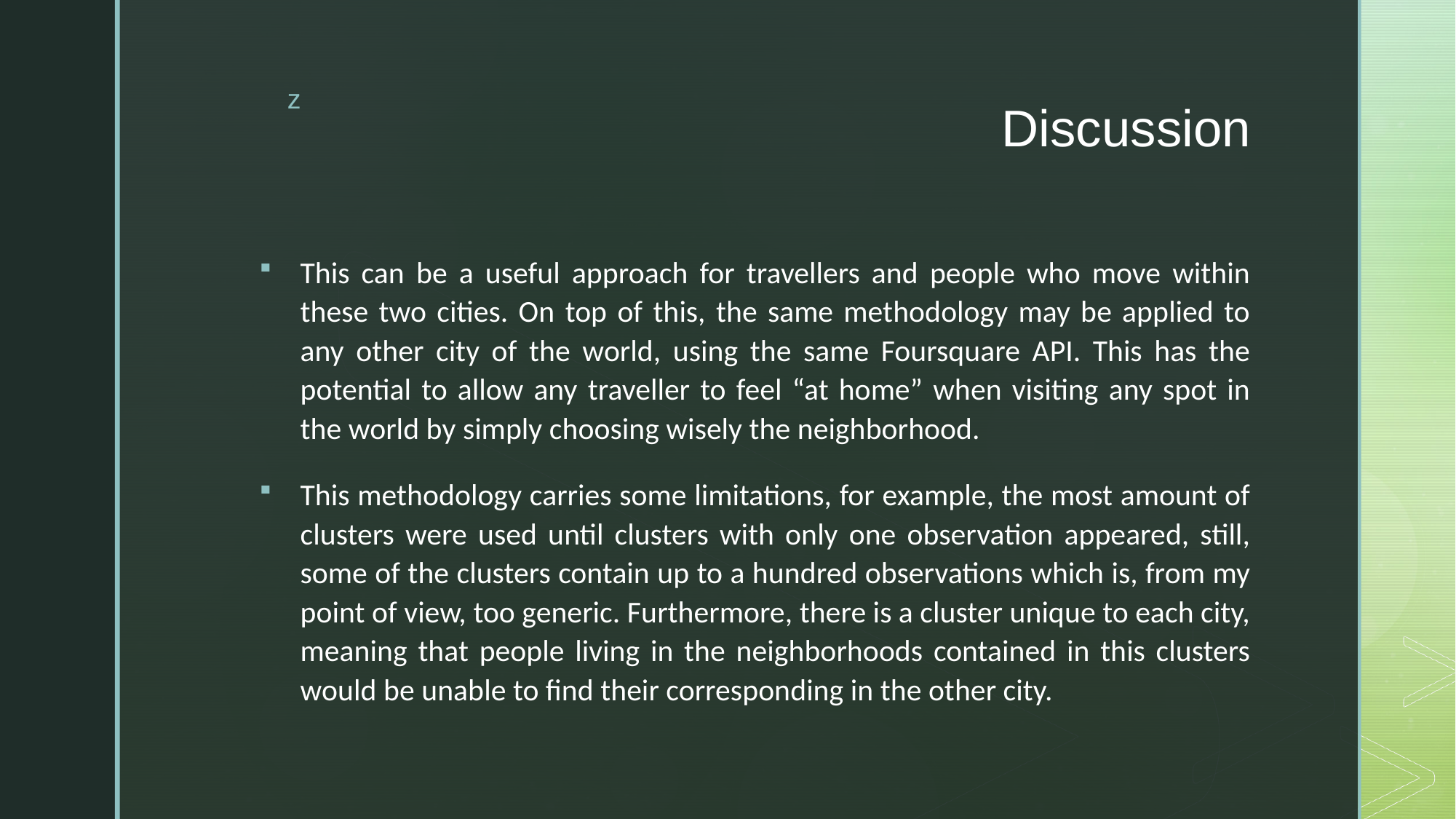

# Discussion
This can be a useful approach for travellers and people who move within these two cities. On top of this, the same methodology may be applied to any other city of the world, using the same Foursquare API. This has the potential to allow any traveller to feel “at home” when visiting any spot in the world by simply choosing wisely the neighborhood.
This methodology carries some limitations, for example, the most amount of clusters were used until clusters with only one observation appeared, still, some of the clusters contain up to a hundred observations which is, from my point of view, too generic. Furthermore, there is a cluster unique to each city, meaning that people living in the neighborhoods contained in this clusters would be unable to find their corresponding in the other city.